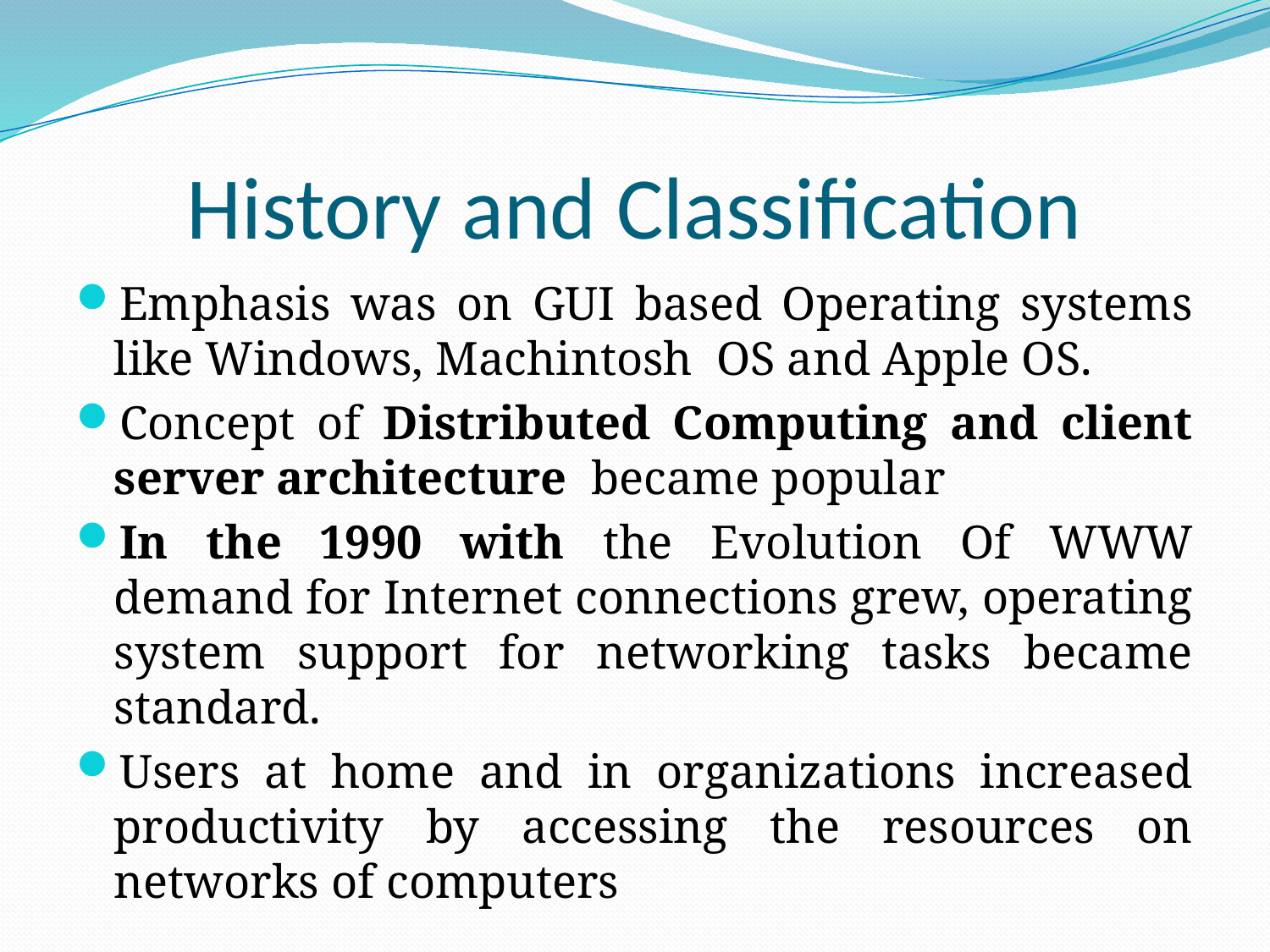

# History and Classification
Emphasis was on GUI based Operating systems like Windows, Machintosh  OS and Apple OS.
Concept of Distributed Computing and client server architecture  became popular
In the 1990 with the Evolution Of WWW demand for Internet connections grew, operating system support for networking tasks became standard.
Users at home and in organizations increased productivity by accessing the resources on networks of computers